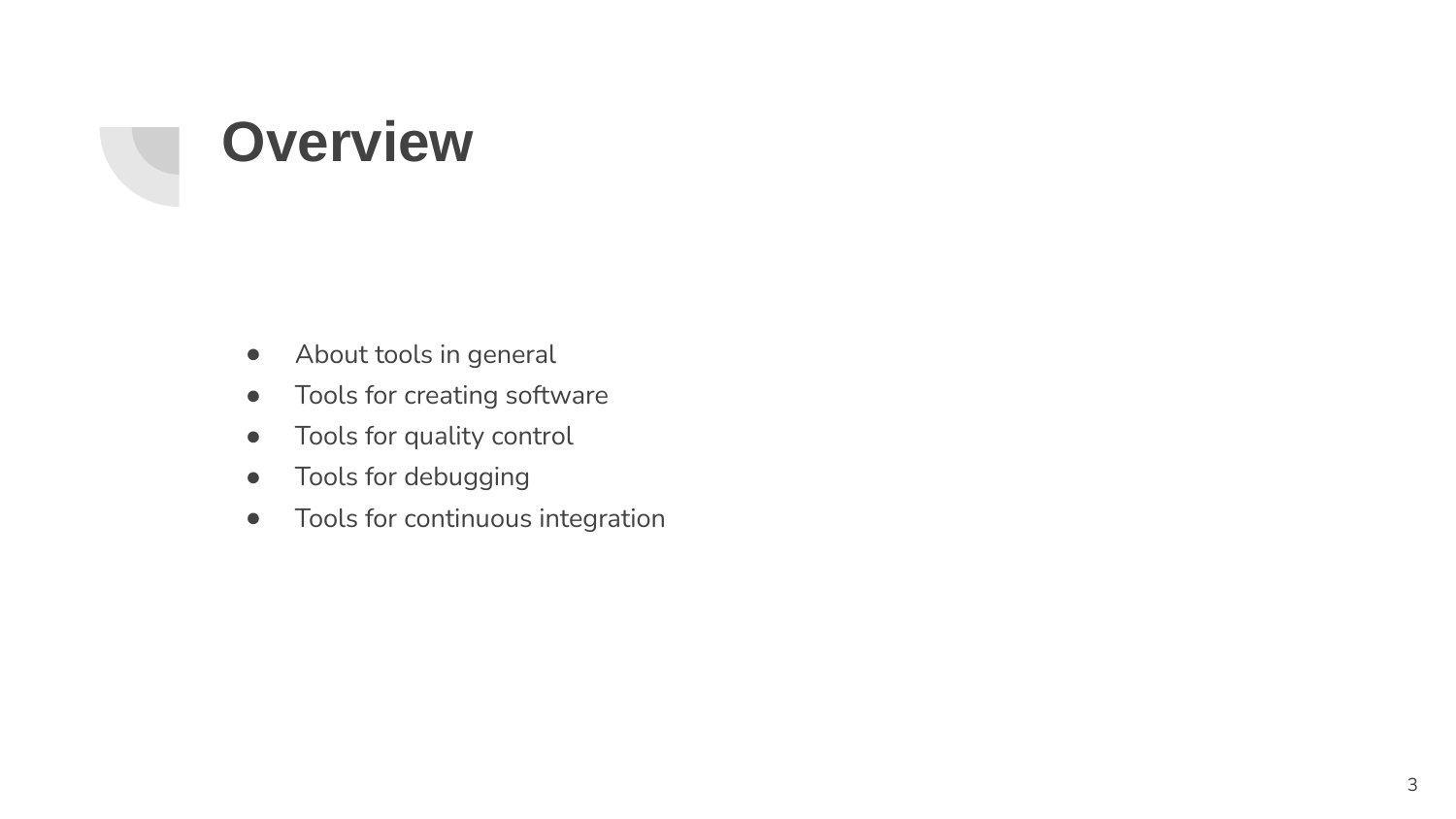

# Overview
About tools in general
Tools for creating software
Tools for quality control
Tools for debugging
Tools for continuous integration
3